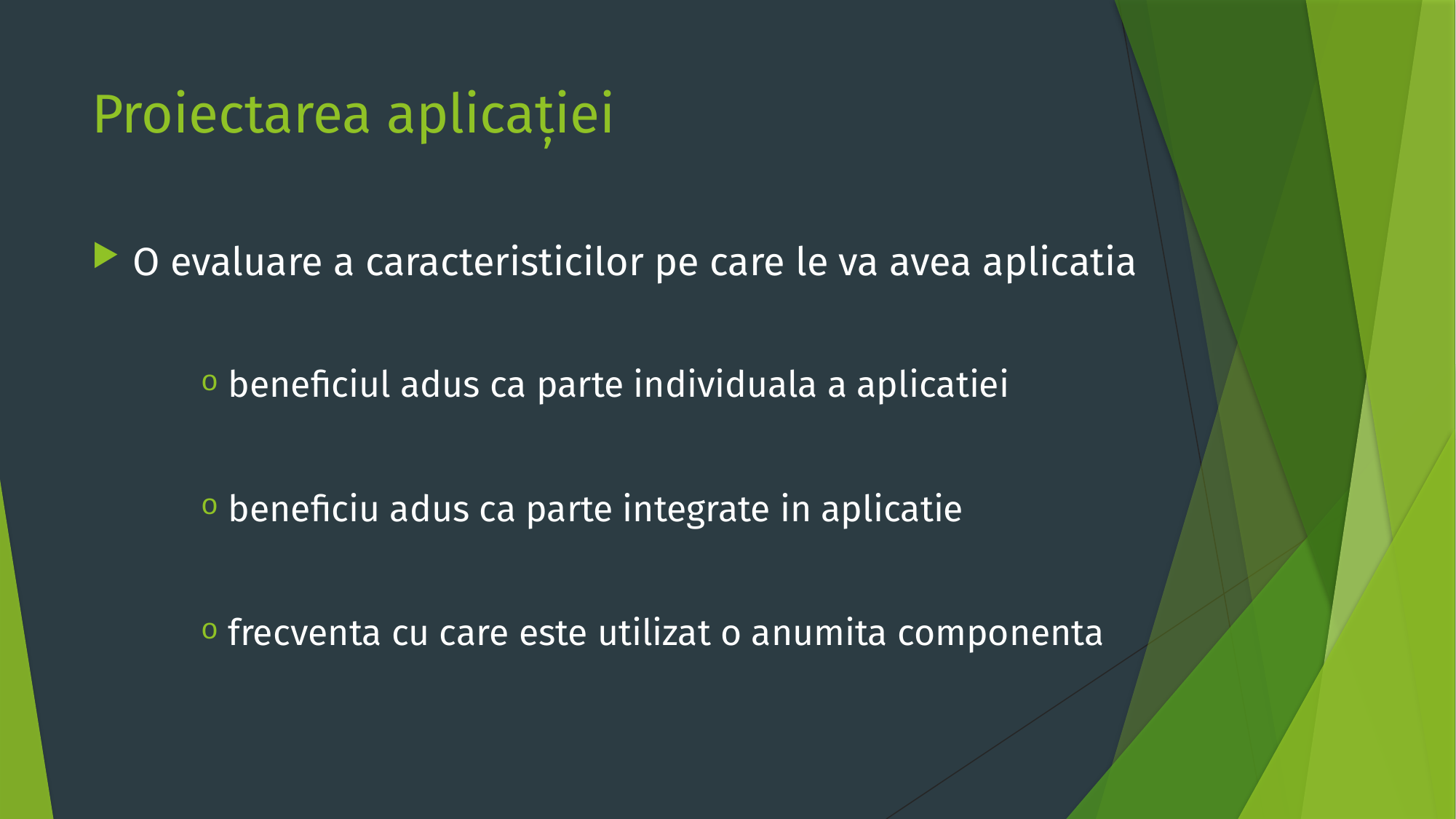

# Proiectarea aplicației
O evaluare a caracteristicilor pe care le va avea aplicatia

beneficiul adus ca parte individuala a aplicatiei

beneficiu adus ca parte integrate in aplicatie

frecventa cu care este utilizat o anumita componenta